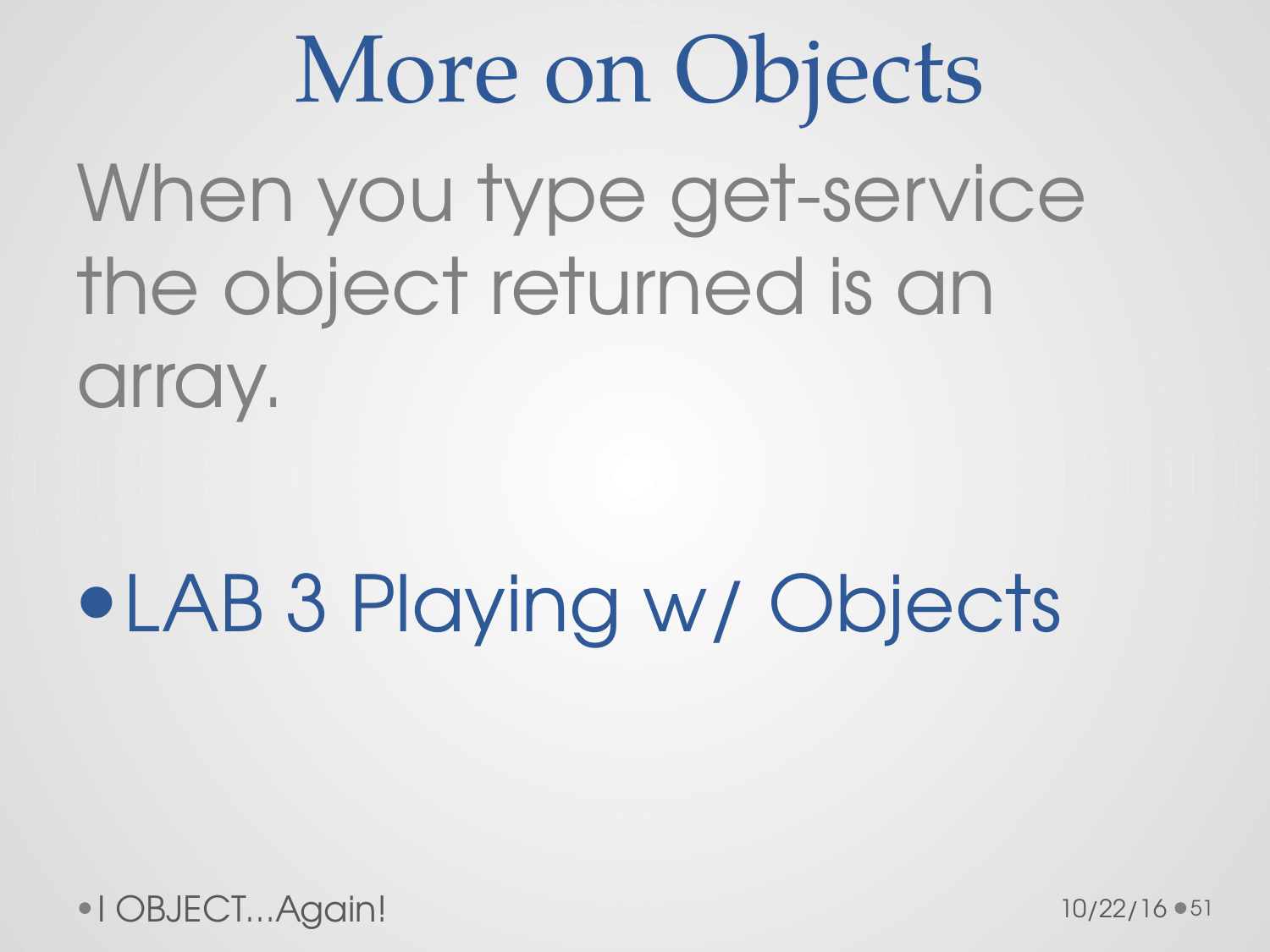

# More on Objects
When you type get-service the object returned is an array.

LAB 3 Playing w/ Objects
I OBJECT…Again!
10/22/16
51